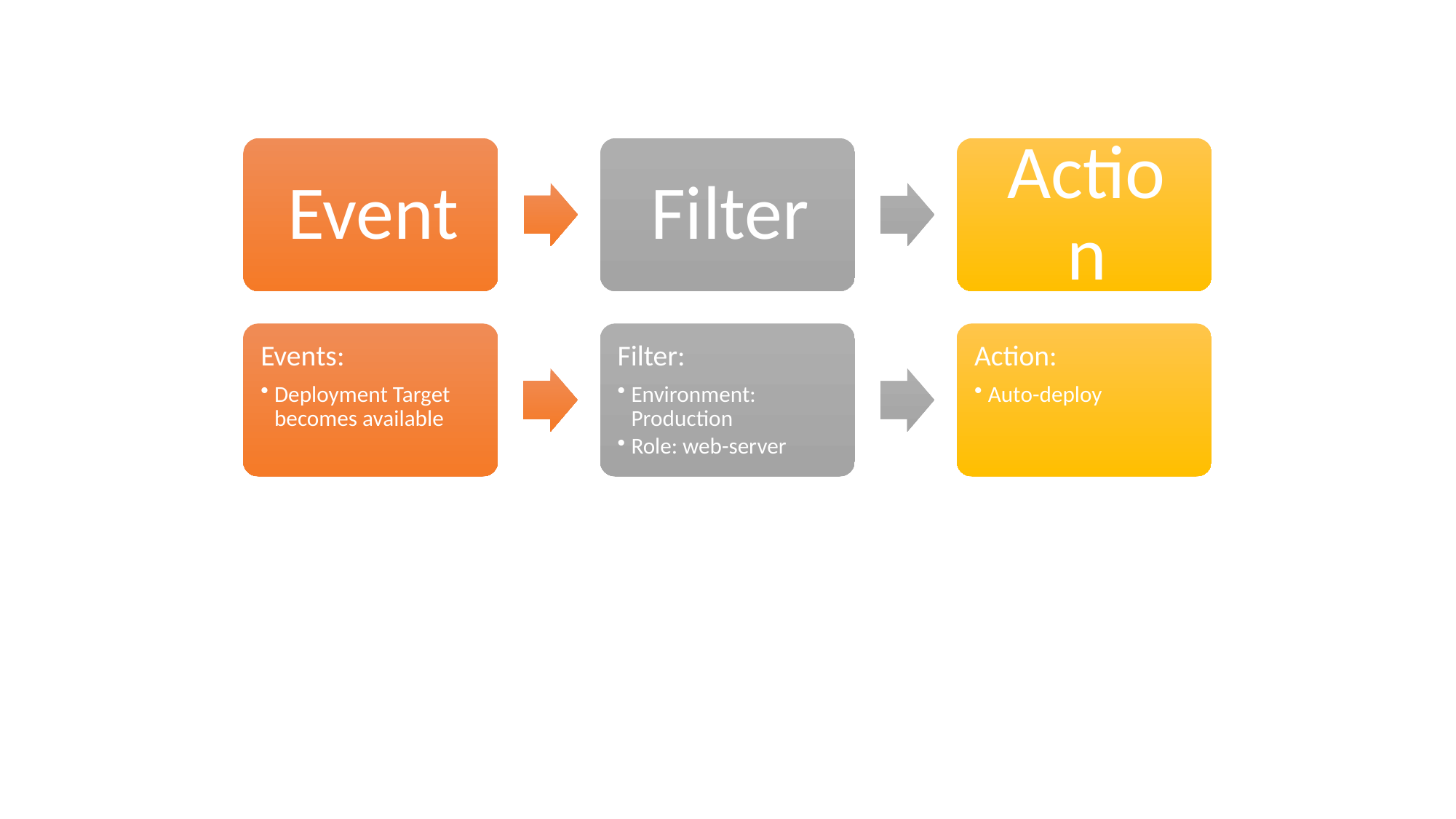

Event

Filter

Action
Events:
Deployment Target becomes available

Filter:
Environment: Production
Role: web-server

Action:
Auto-deploy